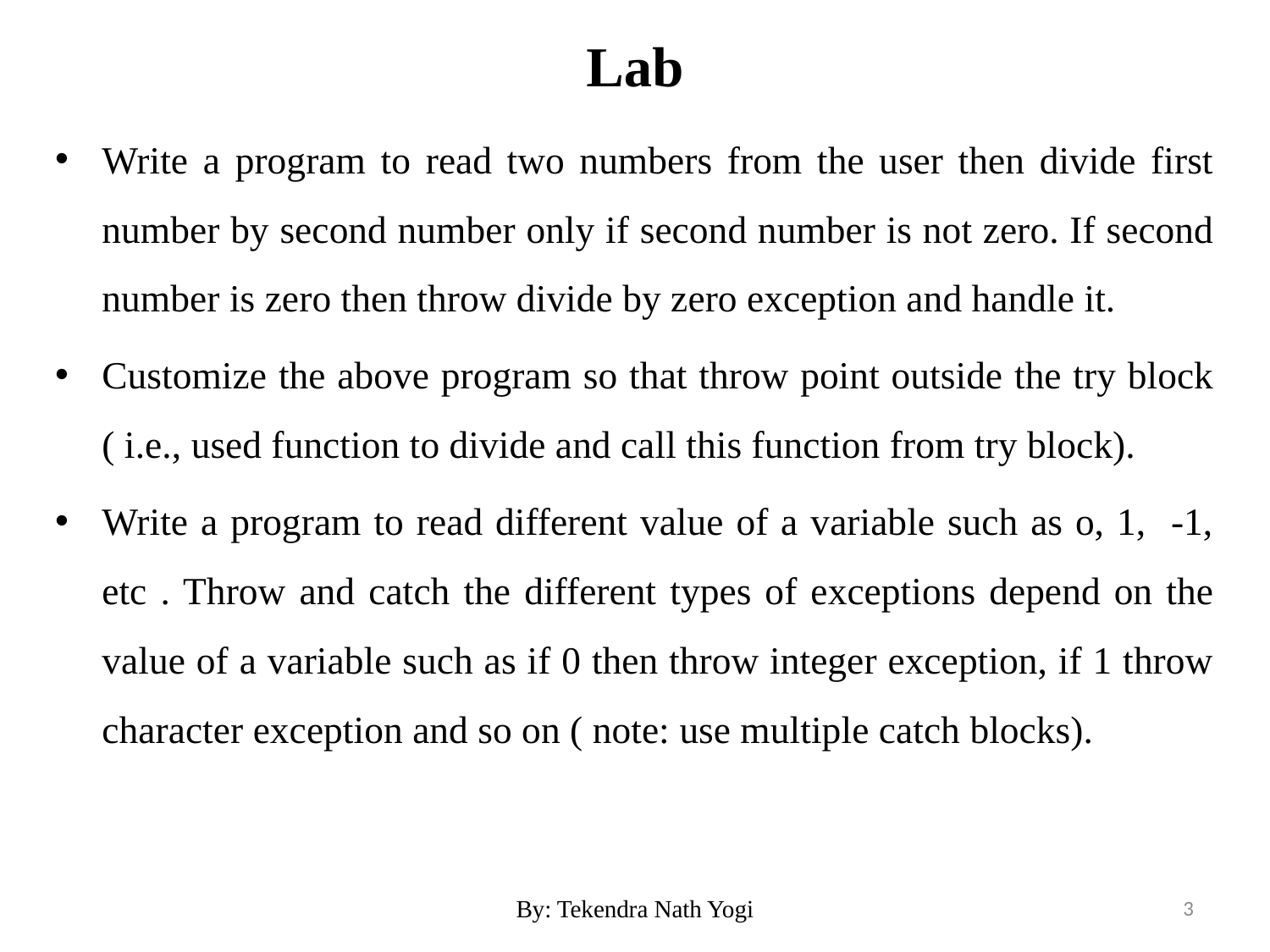

# Lab
Write a program to read two numbers from the user then divide first number by second number only if second number is not zero. If second number is zero then throw divide by zero exception and handle it.
Customize the above program so that throw point outside the try block ( i.e., used function to divide and call this function from try block).
Write a program to read different value of a variable such as o, 1,  -1, etc . Throw and catch the different types of exceptions depend on the value of a variable such as if 0 then throw integer exception, if 1 throw character exception and so on ( note: use multiple catch blocks).

By: Tekendra Nath Yogi
3